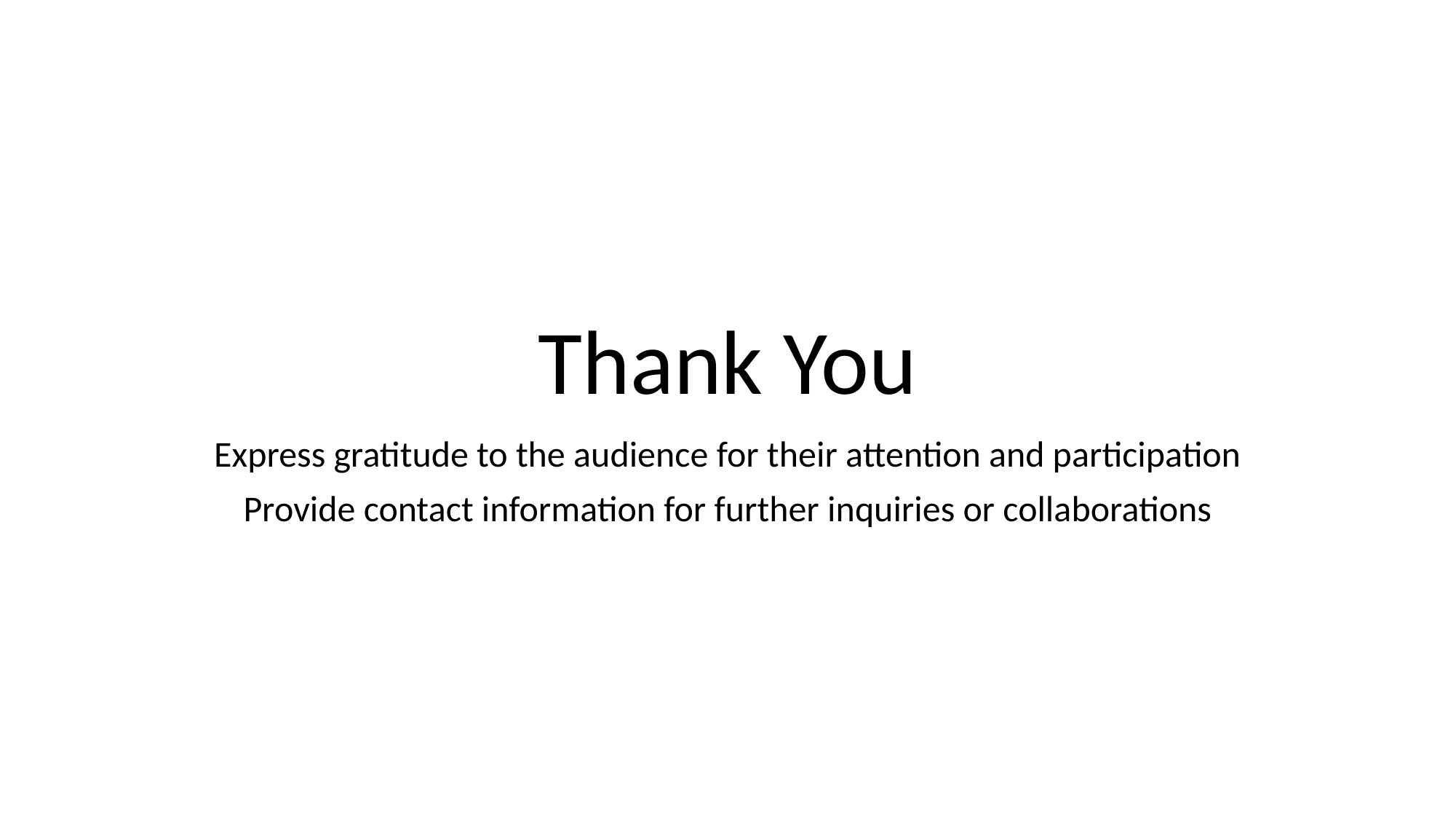

# Thank You
Express gratitude to the audience for their attention and participation
Provide contact information for further inquiries or collaborations